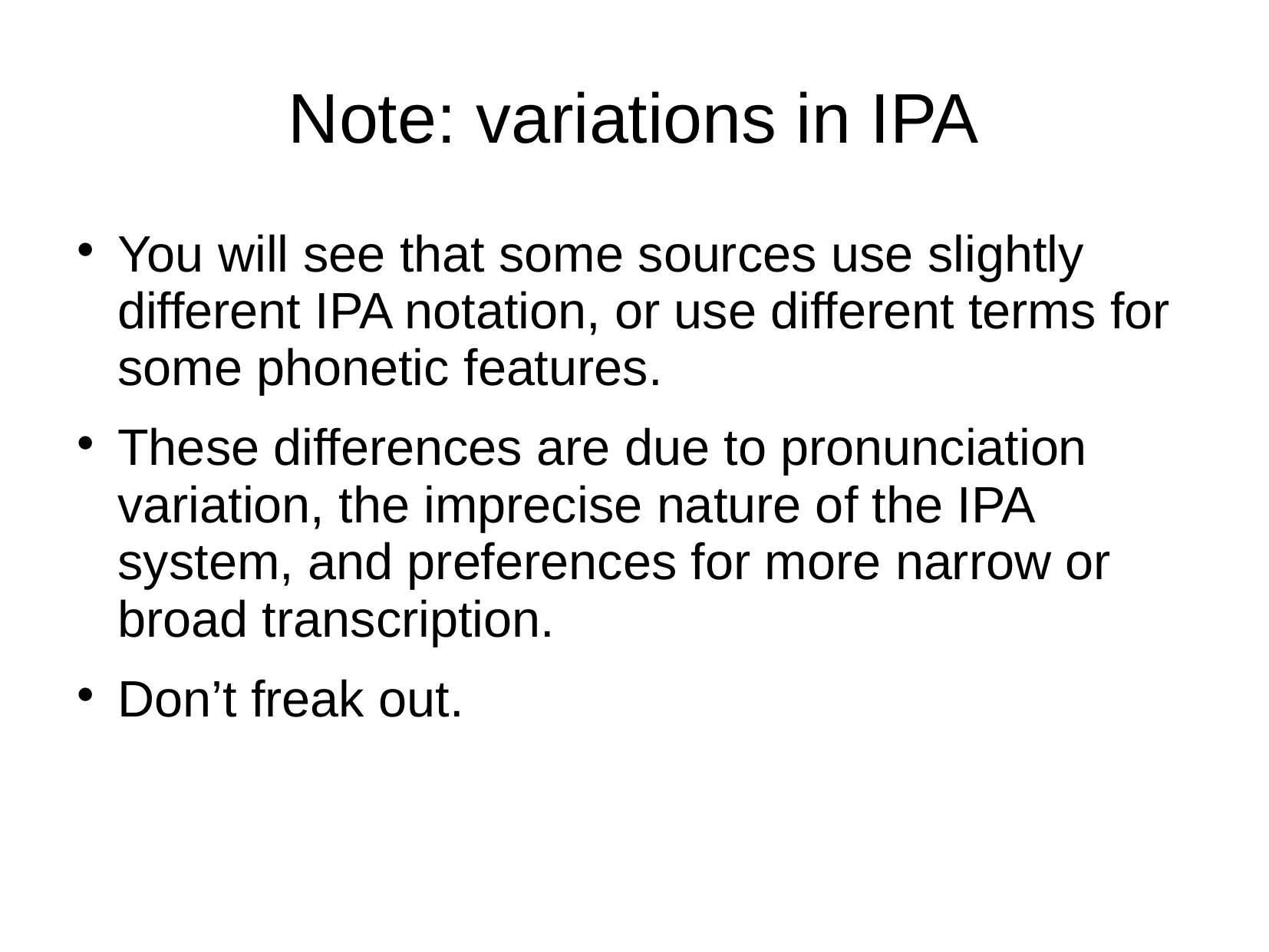

# Note: variations in IPA
You will see that some sources use slightly different IPA notation, or use different terms for some phonetic features.
These differences are due to pronunciation variation, the imprecise nature of the IPA system, and preferences for more narrow or broad transcription.
Don’t freak out.